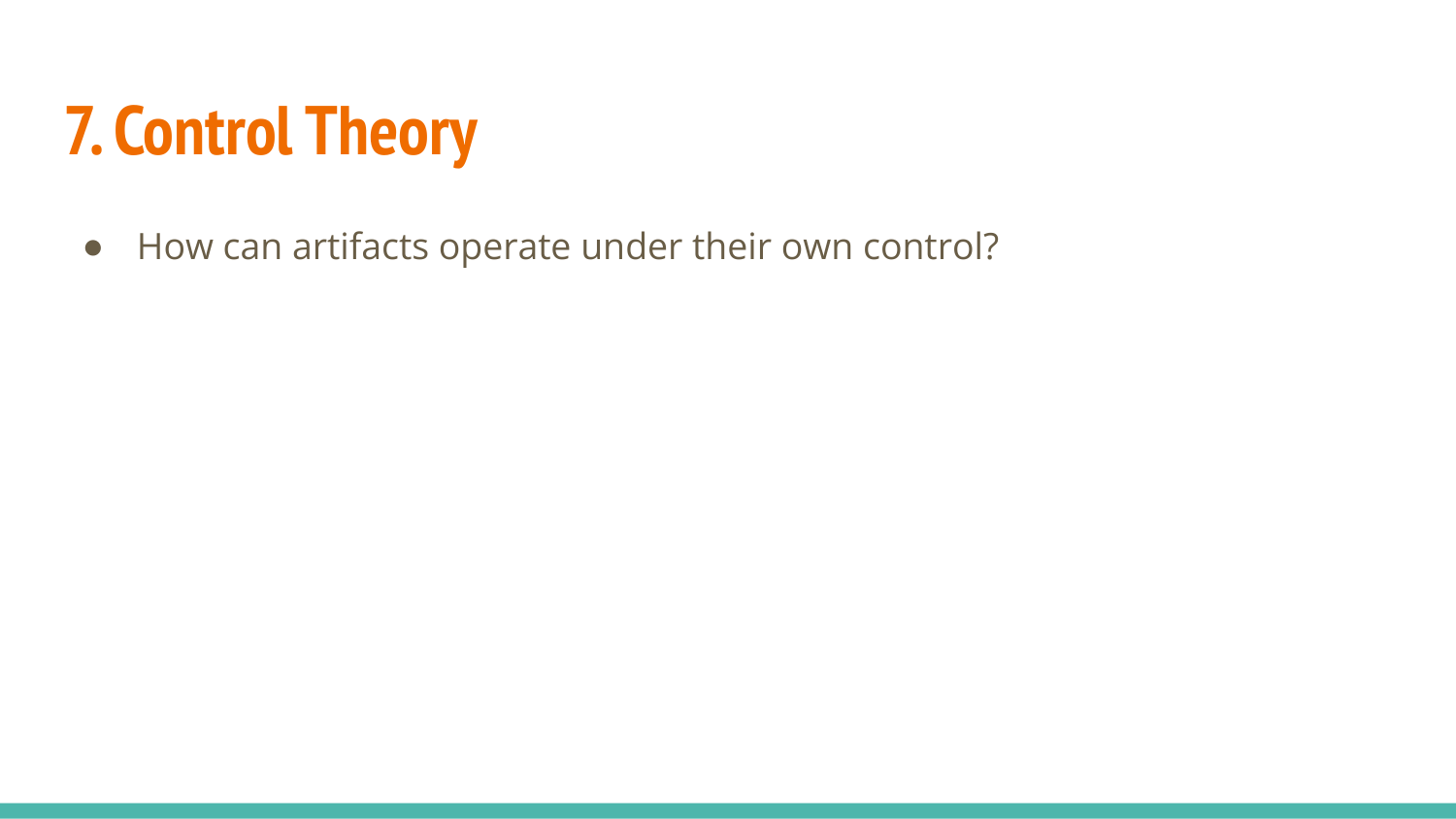

7. Control Theory
How can artifacts operate under their own control?